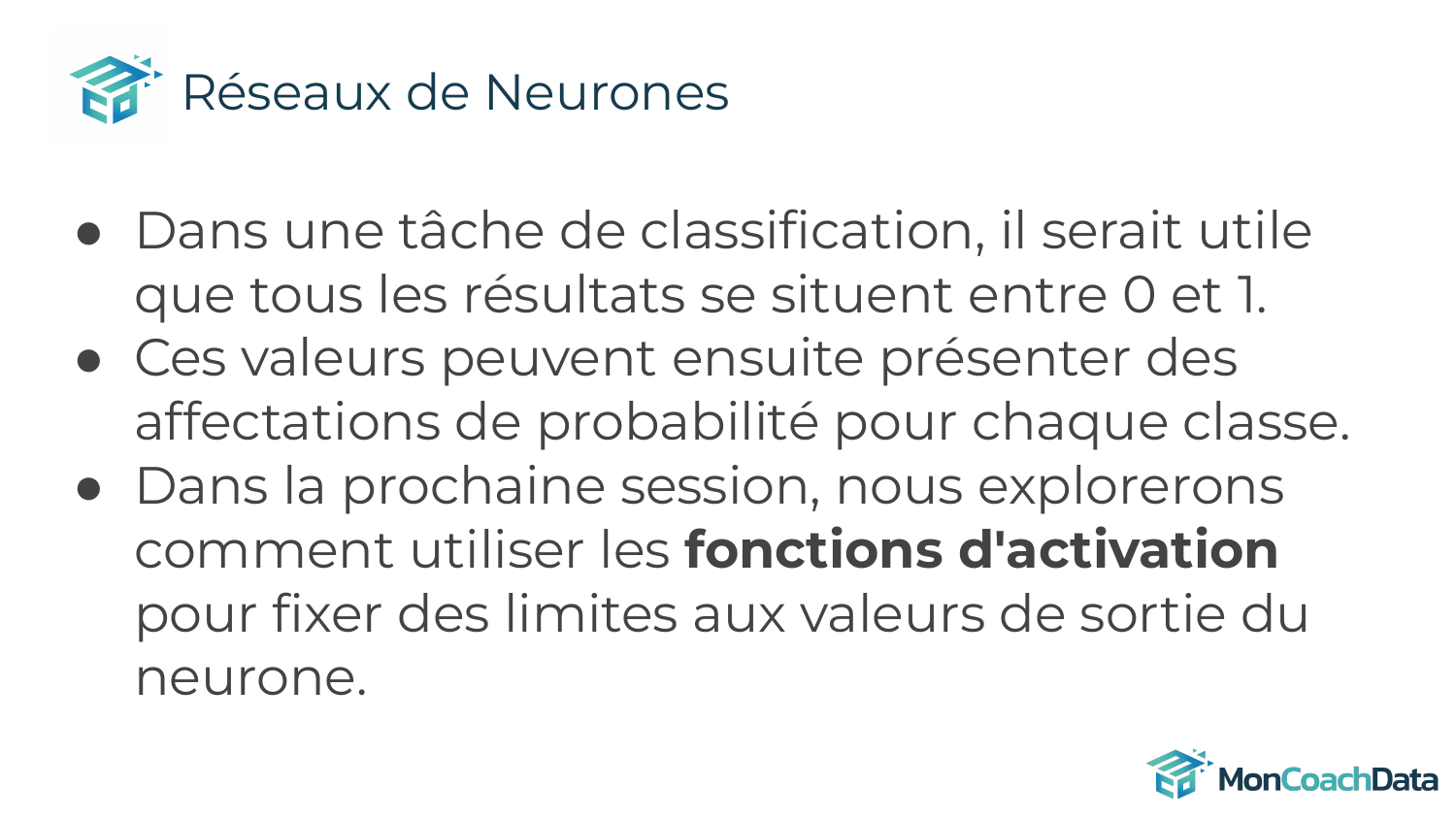

# Réseaux de Neurones
Dans une tâche de classification, il serait utile que tous les résultats se situent entre 0 et 1.
Ces valeurs peuvent ensuite présenter des affectations de probabilité pour chaque classe.
Dans la prochaine session, nous explorerons comment utiliser les fonctions d'activation pour fixer des limites aux valeurs de sortie du neurone.